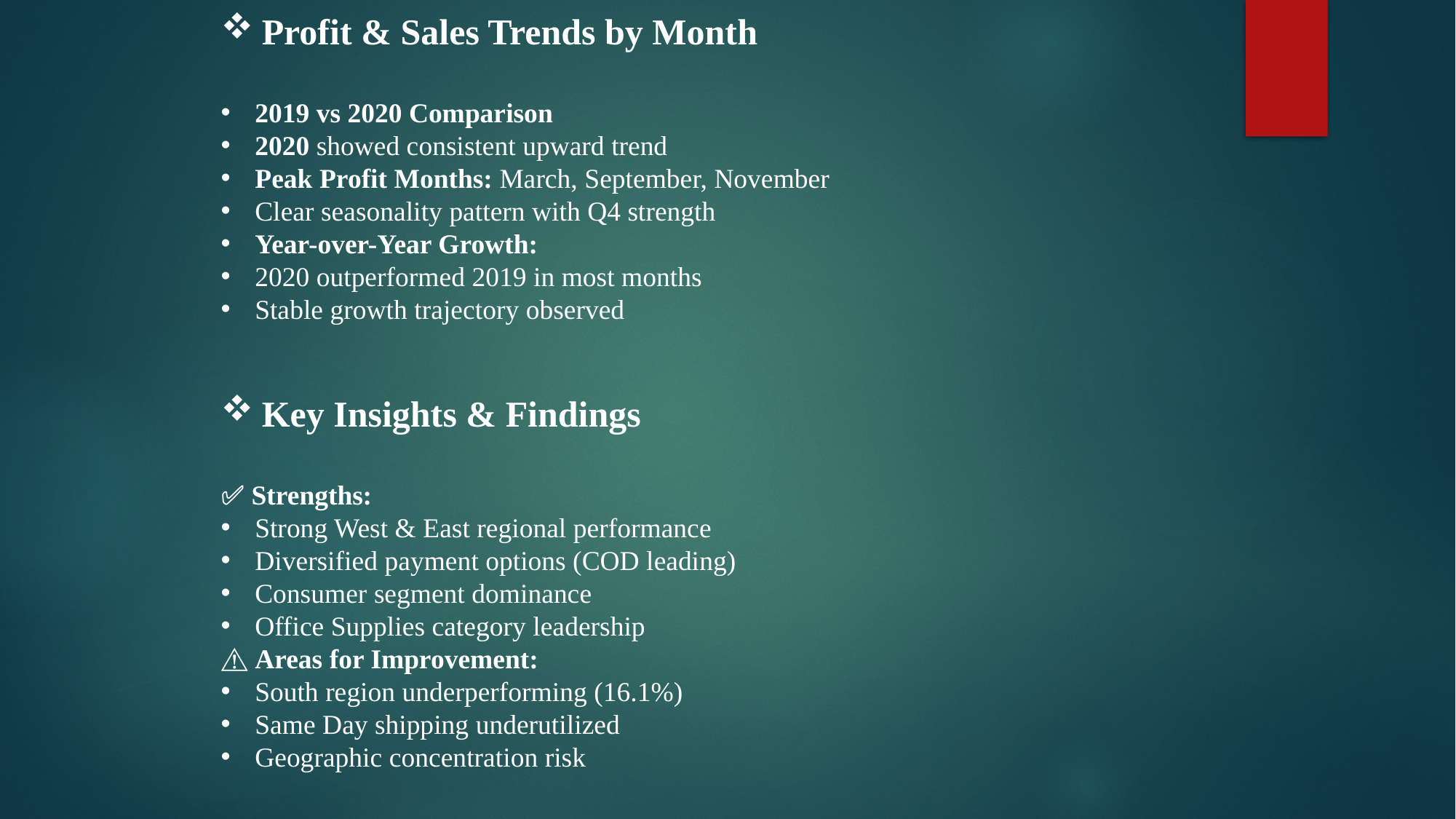

Profit & Sales Trends by Month

2019 vs 2020 Comparison
2020 showed consistent upward trend
Peak Profit Months: March, September, November
Clear seasonality pattern with Q4 strength
Year-over-Year Growth:
2020 outperformed 2019 in most months
Stable growth trajectory observed

Key Insights & Findings

✅ Strengths:
Strong West & East regional performance
Diversified payment options (COD leading)
Consumer segment dominance
Office Supplies category leadership
⚠️ Areas for Improvement:
South region underperforming (16.1%)
Same Day shipping underutilized
Geographic concentration risk